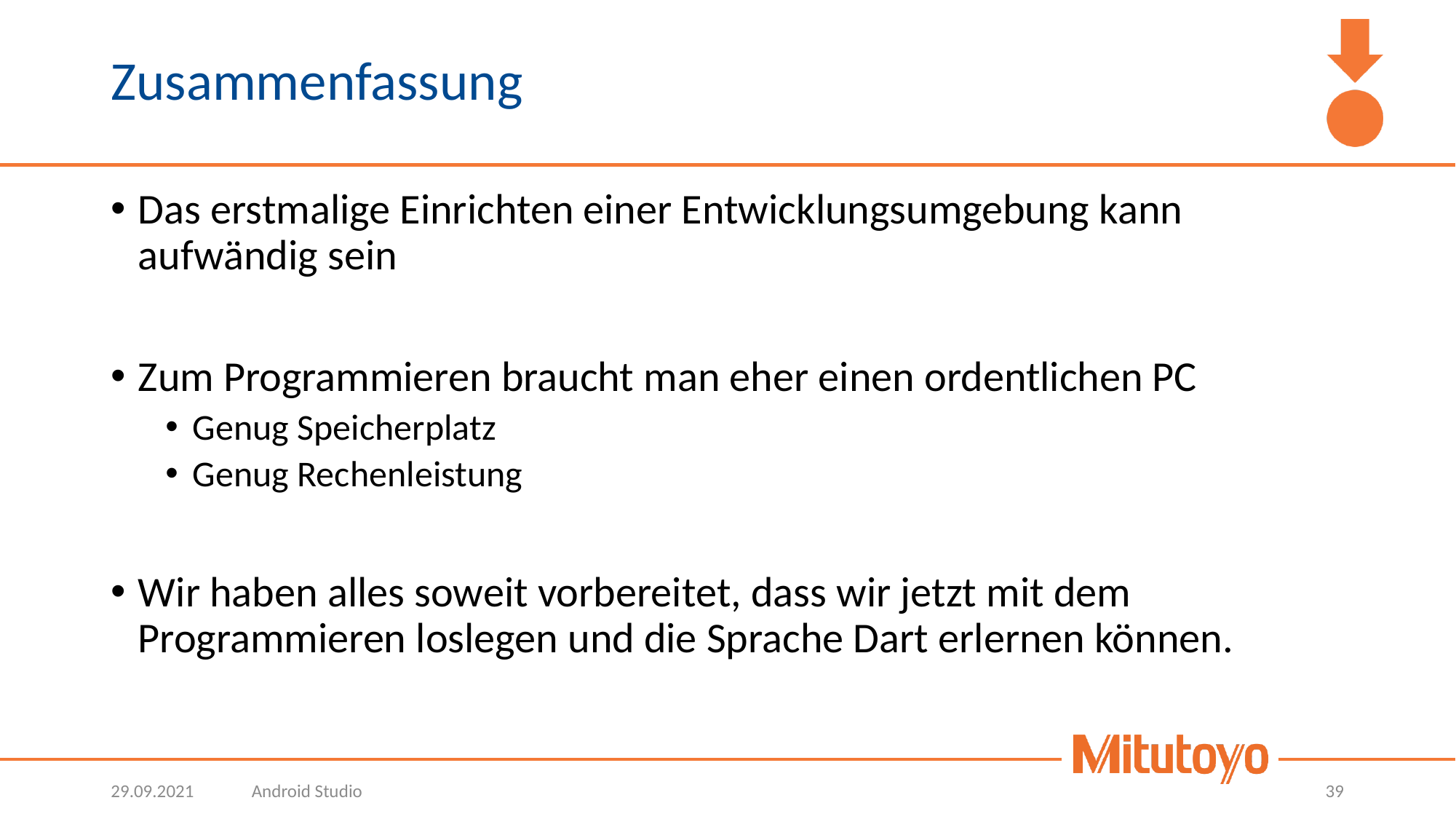

# Zusammenfassung
Das erstmalige Einrichten einer Entwicklungsumgebung kann aufwändig sein

Zum Programmieren braucht man eher einen ordentlichen PC
Genug Speicherplatz
Genug Rechenleistung

Wir haben alles soweit vorbereitet, dass wir jetzt mit dem Programmieren loslegen und die Sprache Dart erlernen können.
29.09.2021
Android Studio
39